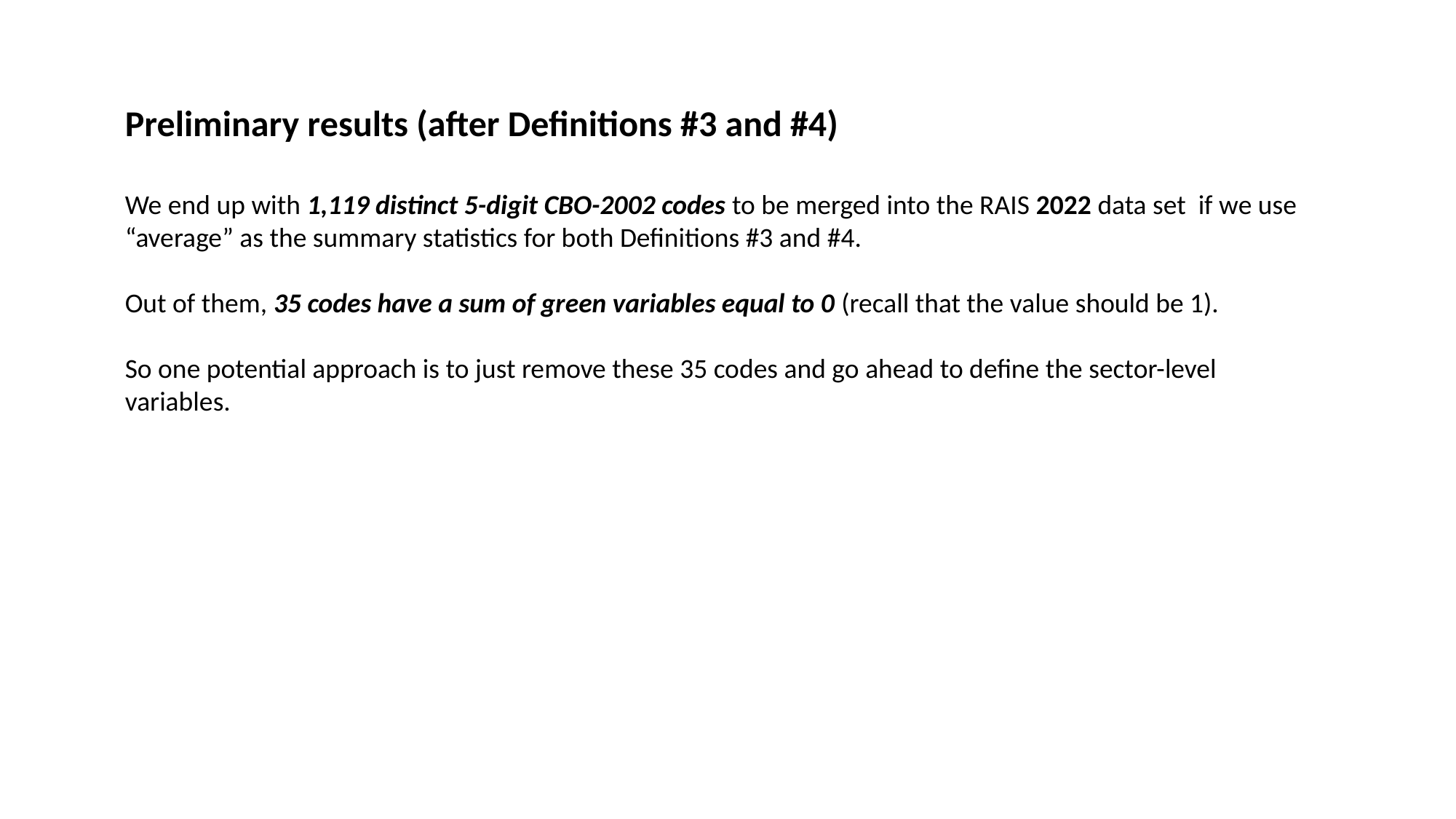

Preliminary results (after Definitions #3 and #4)

We end up with 1,119 distinct 5-digit CBO-2002 codes to be merged into the RAIS 2022 data set  if we use “average” as the summary statistics for both Definitions #3 and #4.

Out of them, 35 codes have a sum of green variables equal to 0 (recall that the value should be 1).

So one potential approach is to just remove these 35 codes and go ahead to define the sector-level variables.